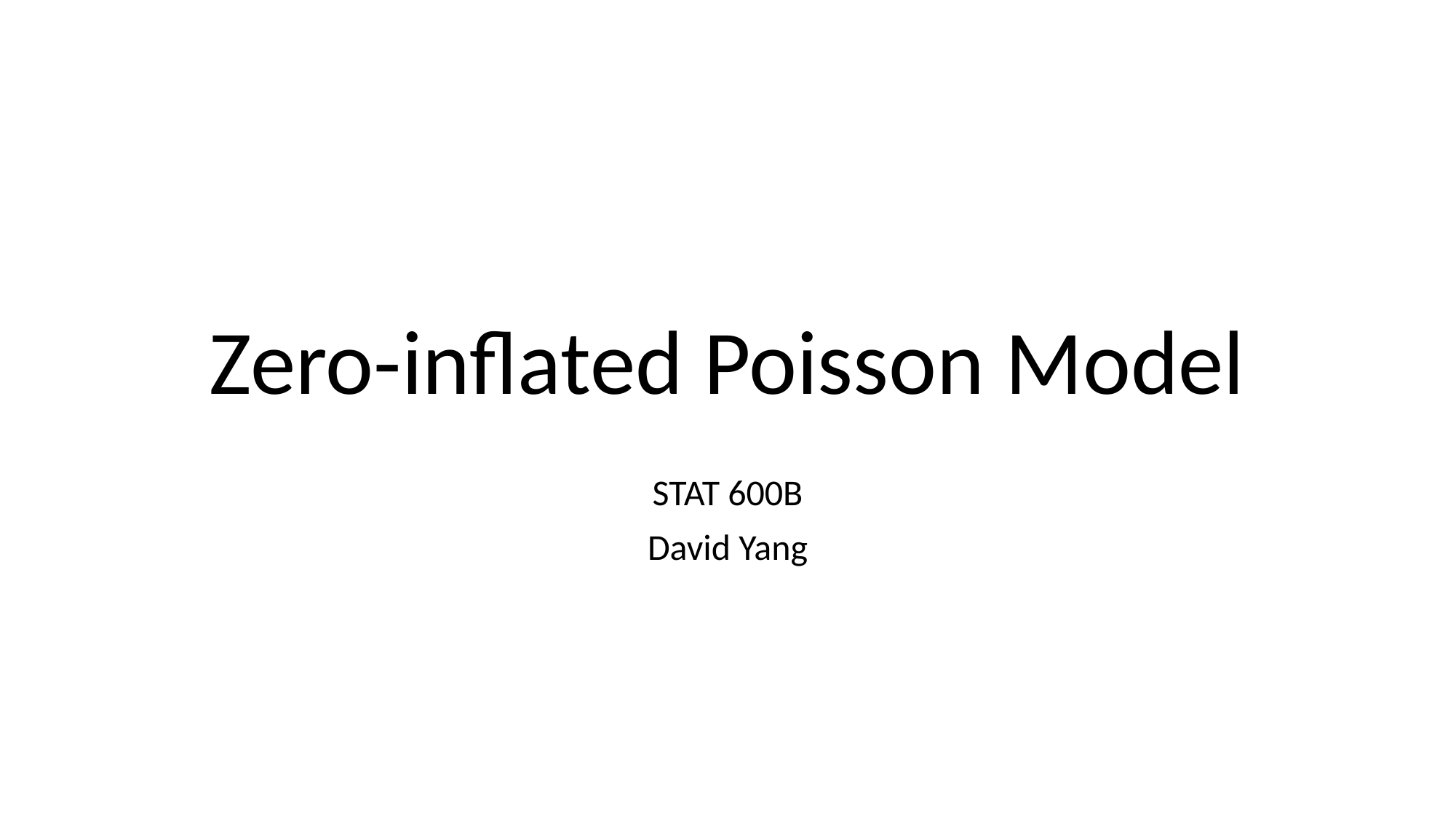

# Zero-inflated Poisson Model
STAT 600B
David Yang